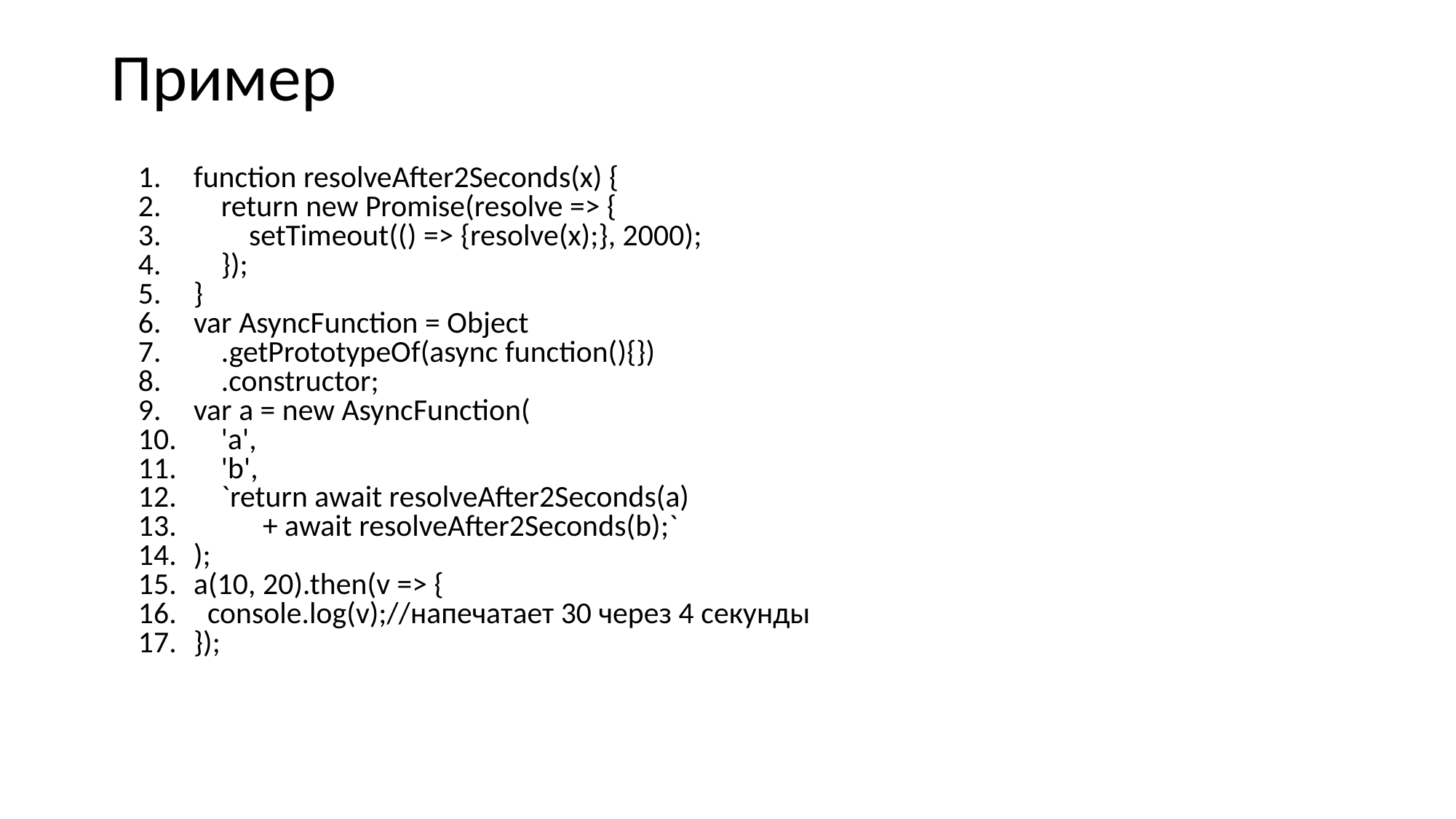

# Пример
function resolveAfter2Seconds(x) {
    return new Promise(resolve => {
        setTimeout(() => {resolve(x);}, 2000);
    });
}
var AsyncFunction = Object
    .getPrototypeOf(async function(){})
    .constructor;
var a = new AsyncFunction(
    'a',
    'b',
    `return await resolveAfter2Seconds(a)
          + await resolveAfter2Seconds(b);`
);
a(10, 20).then(v => {
  console.log(v);//напечатает 30 через 4 секунды
});